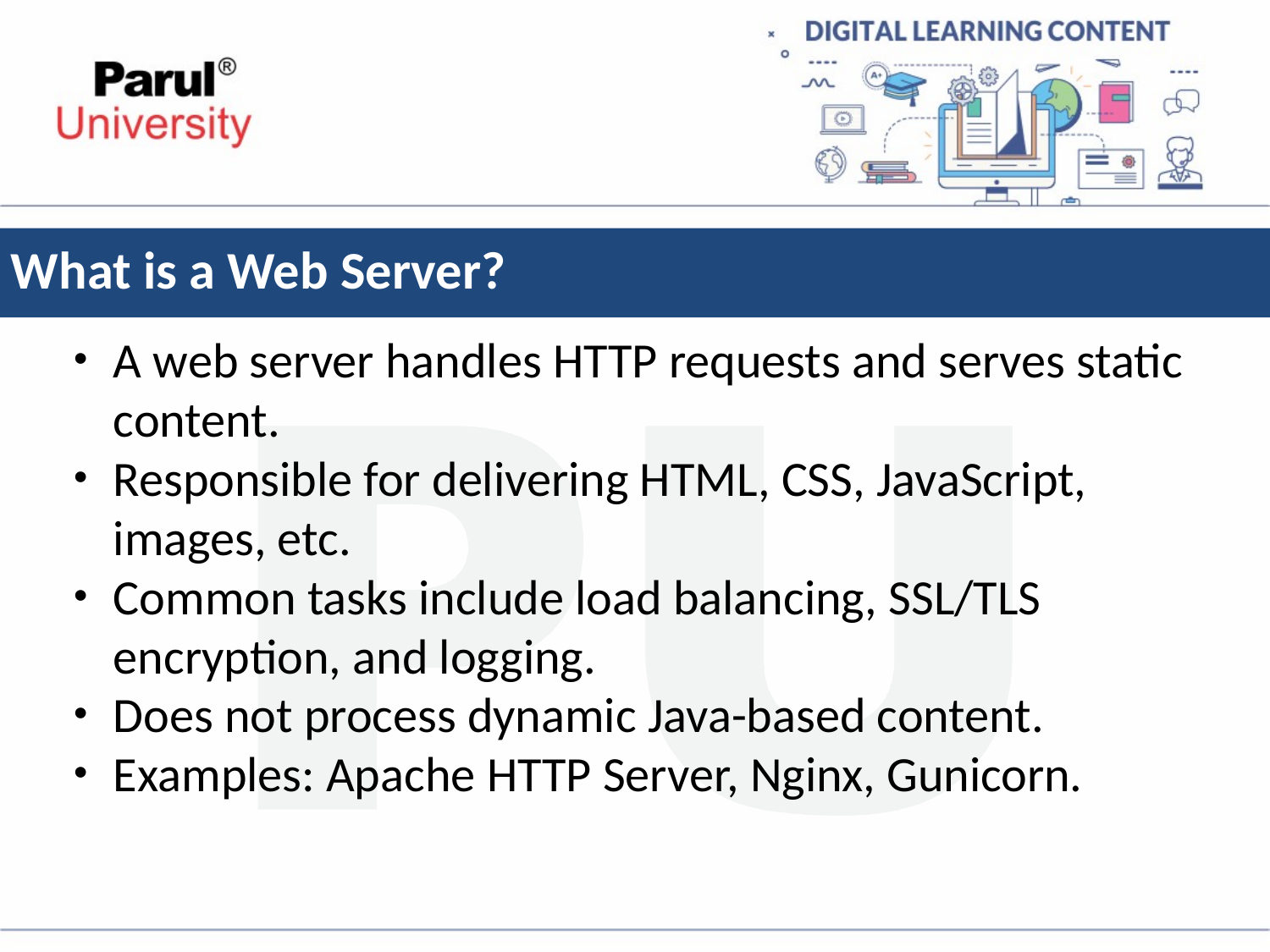

# What is a Web Server?
A web server handles HTTP requests and serves static content.
Responsible for delivering HTML, CSS, JavaScript, images, etc.
Common tasks include load balancing, SSL/TLS encryption, and logging.
Does not process dynamic Java-based content.
Examples: Apache HTTP Server, Nginx, Gunicorn.